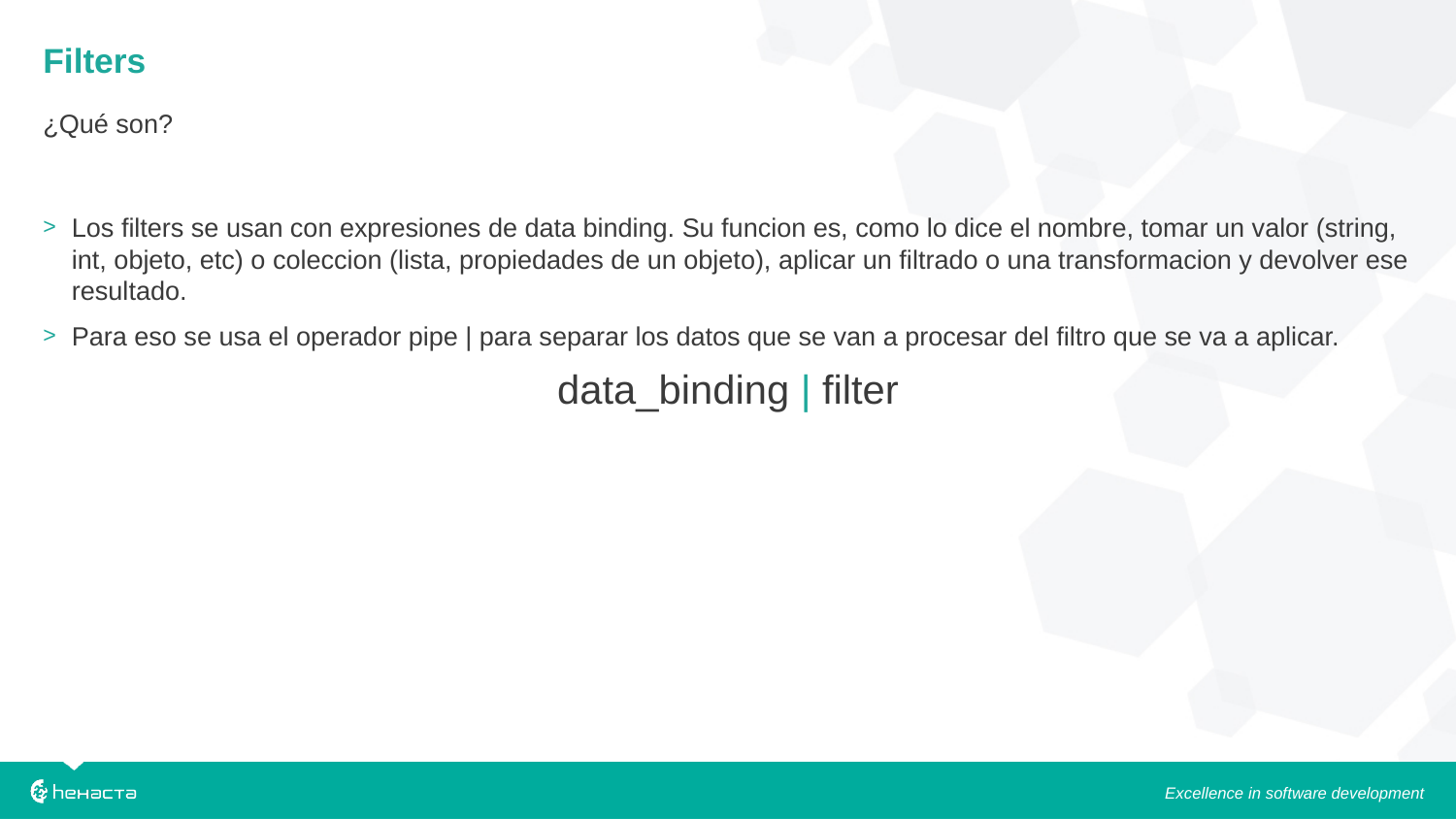

Filters
¿Qué son?
Los filters se usan con expresiones de data binding. Su funcion es, como lo dice el nombre, tomar un valor (string, int, objeto, etc) o coleccion (lista, propiedades de un objeto), aplicar un filtrado o una transformacion y devolver ese resultado.
Para eso se usa el operador pipe | para separar los datos que se van a procesar del filtro que se va a aplicar.

data_binding | filter